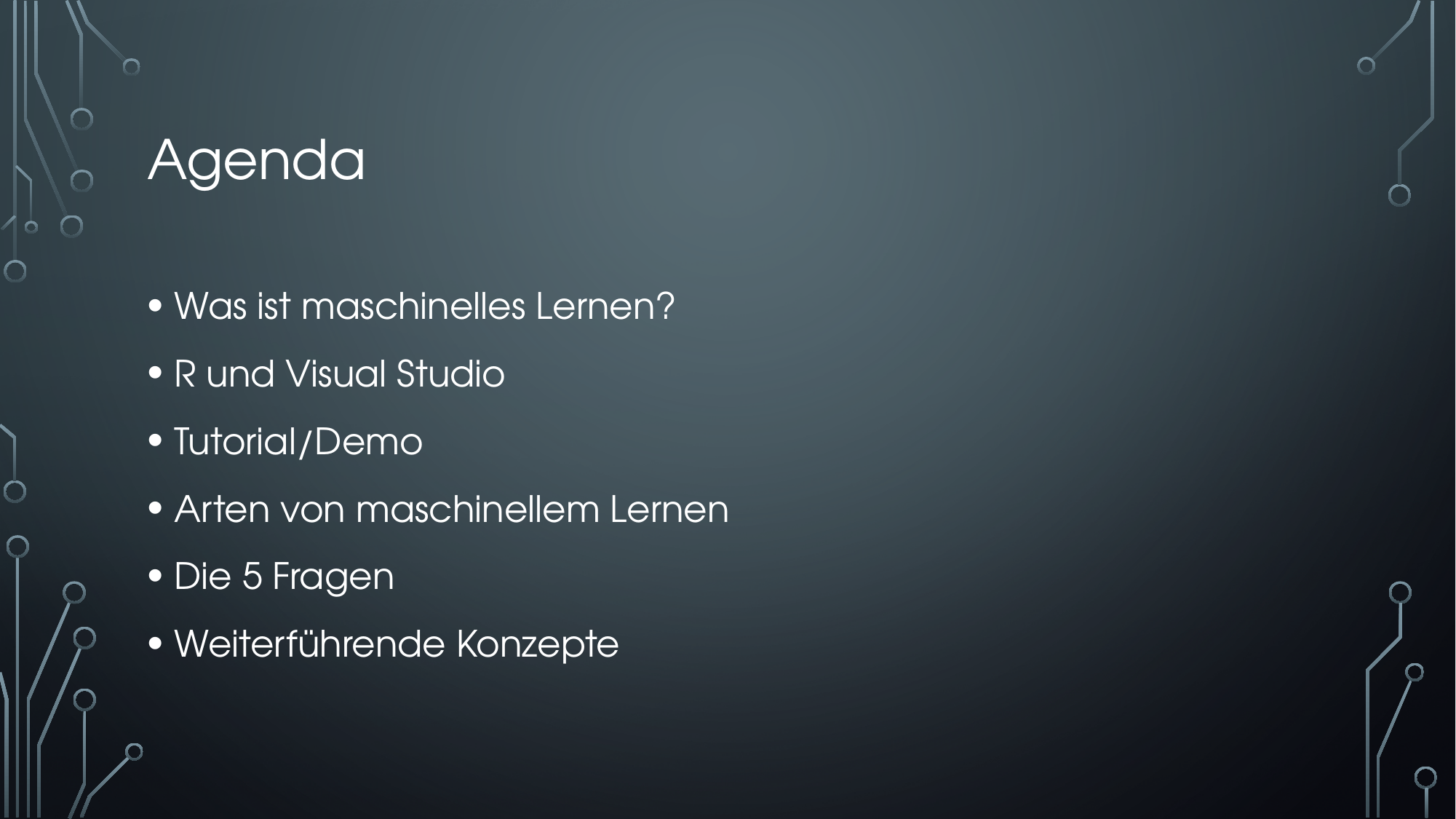

# Agenda
Was ist maschinelles Lernen?
R und Visual Studio
Tutorial/Demo
Arten von maschinellem Lernen
Die 5 Fragen
Weiterführende Konzepte